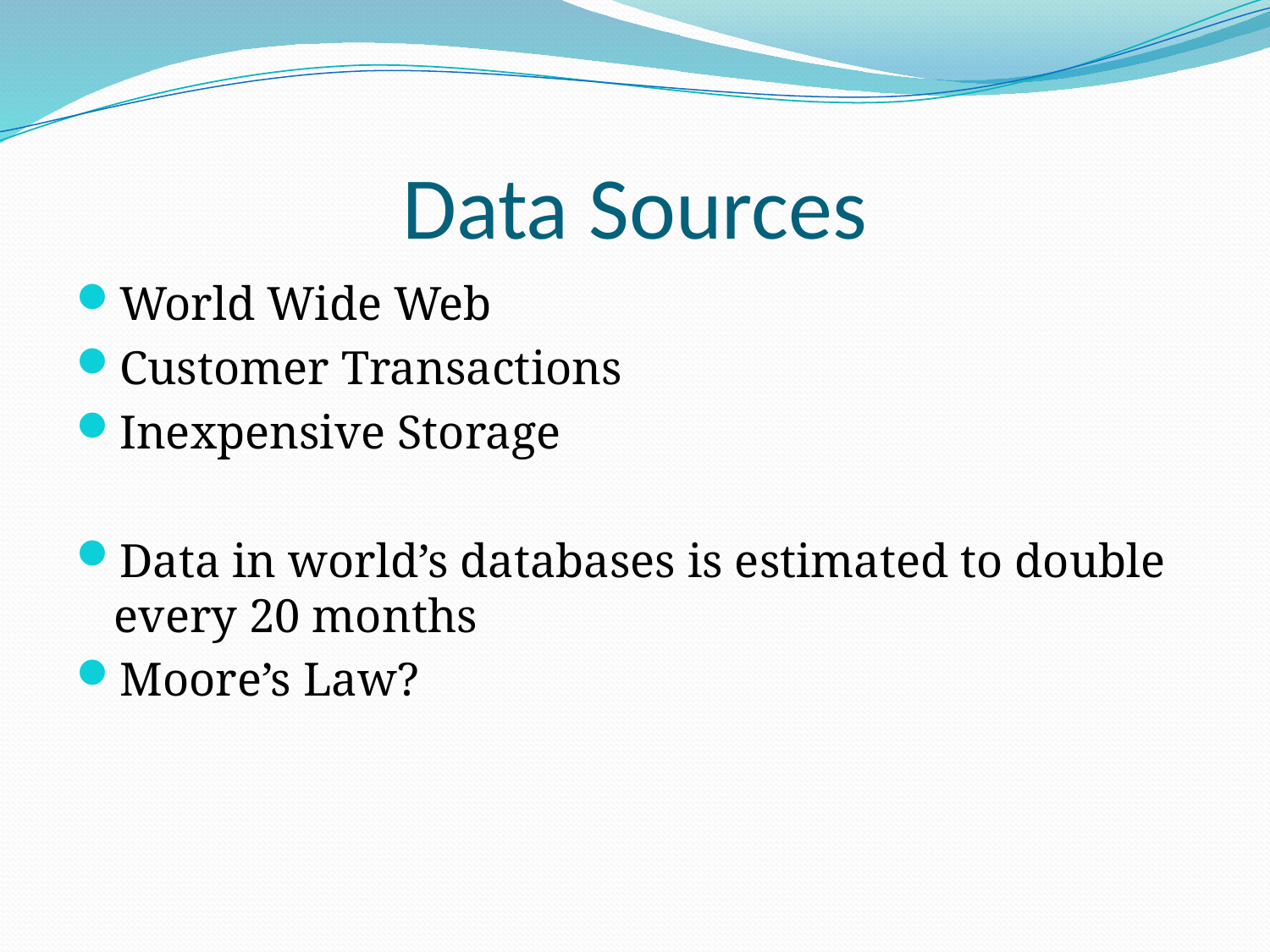

# Data Sources
World Wide Web
Customer Transactions
Inexpensive Storage

Data in world’s databases is estimated to double every 20 months
Moore’s Law?